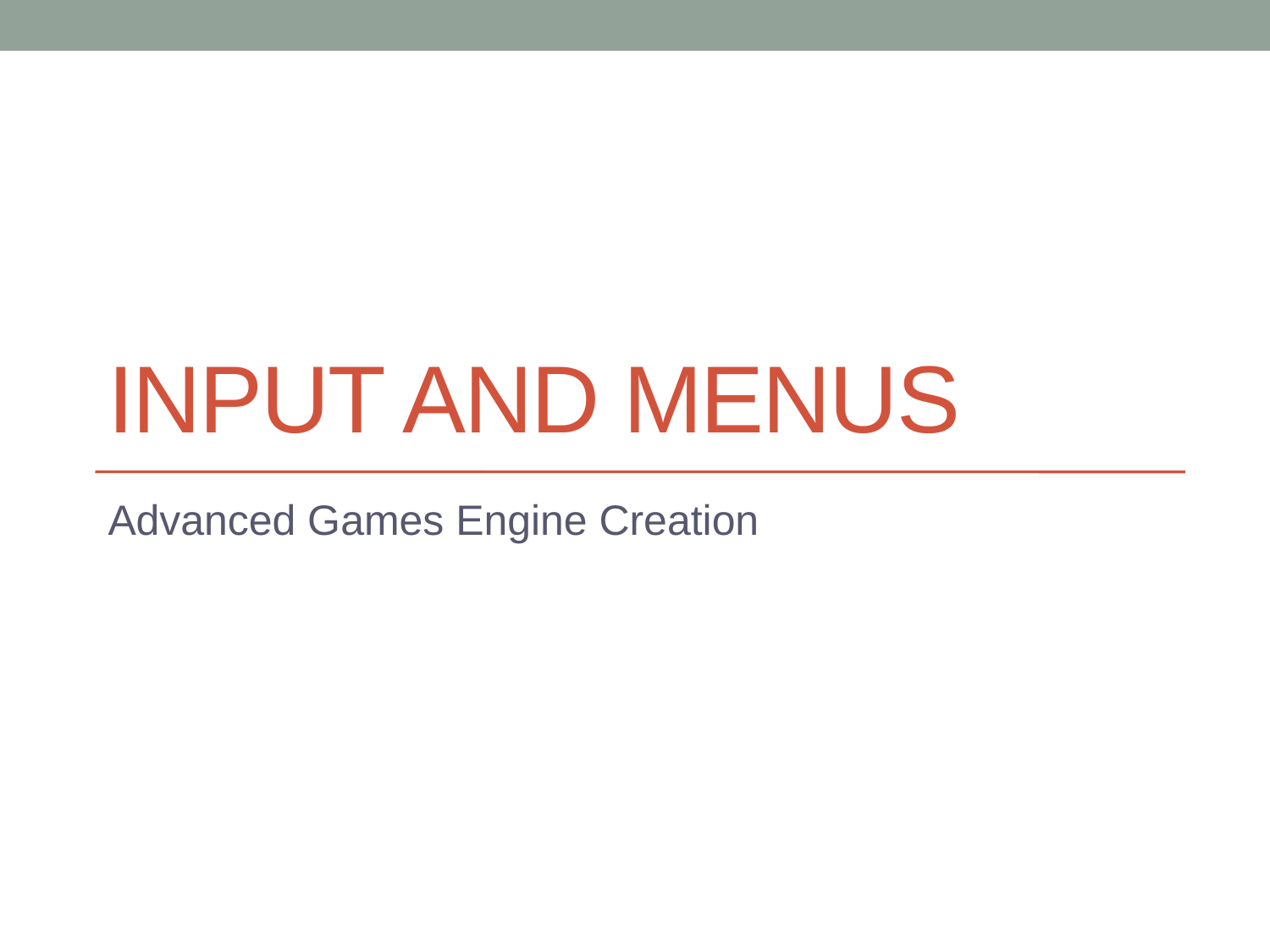

# Input and Menus
Advanced Games Engine Creation